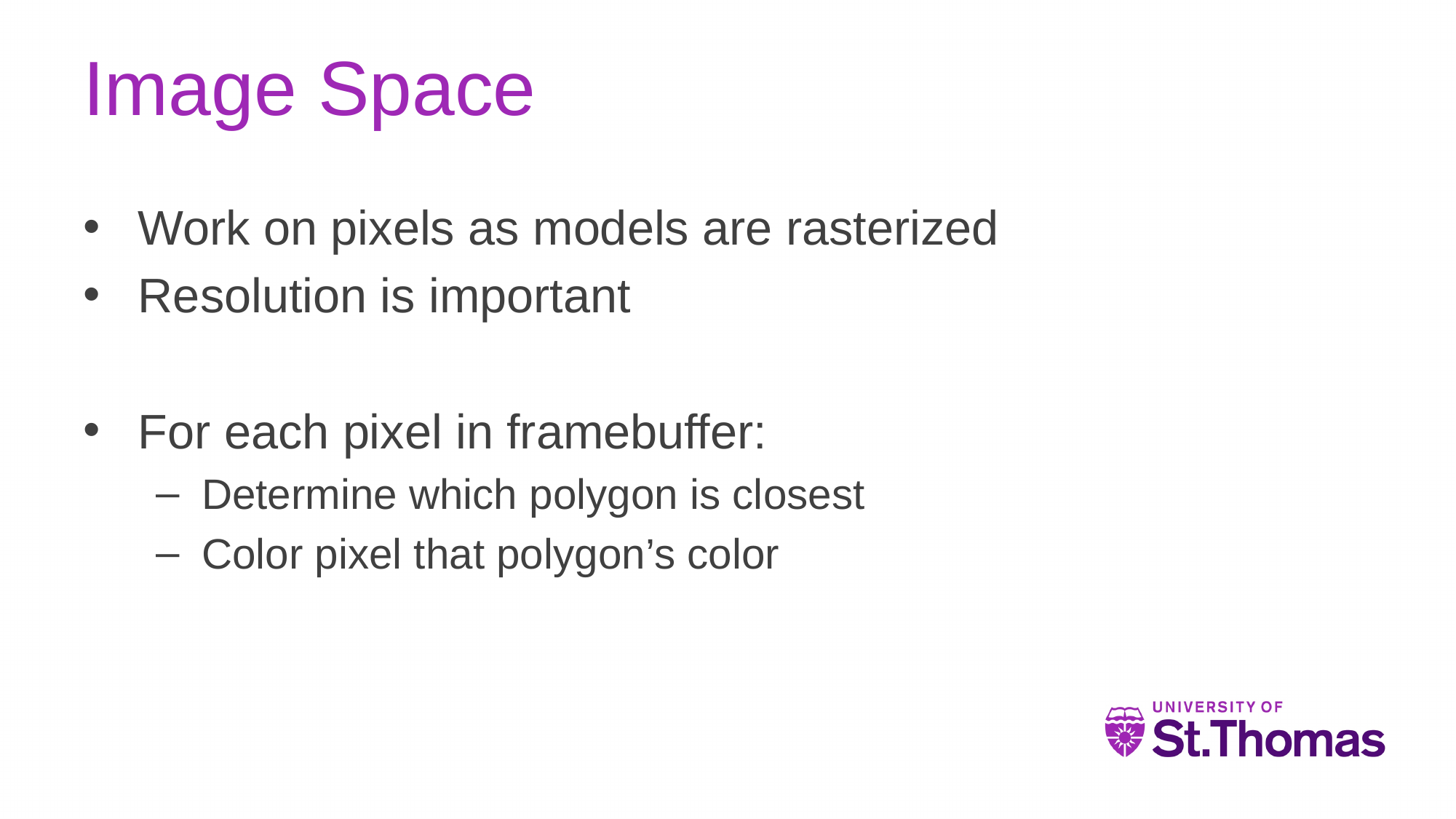

# Image Space
Work on pixels as models are rasterized
Resolution is important

For each pixel in framebuffer:
Determine which polygon is closest
Color pixel that polygon’s color